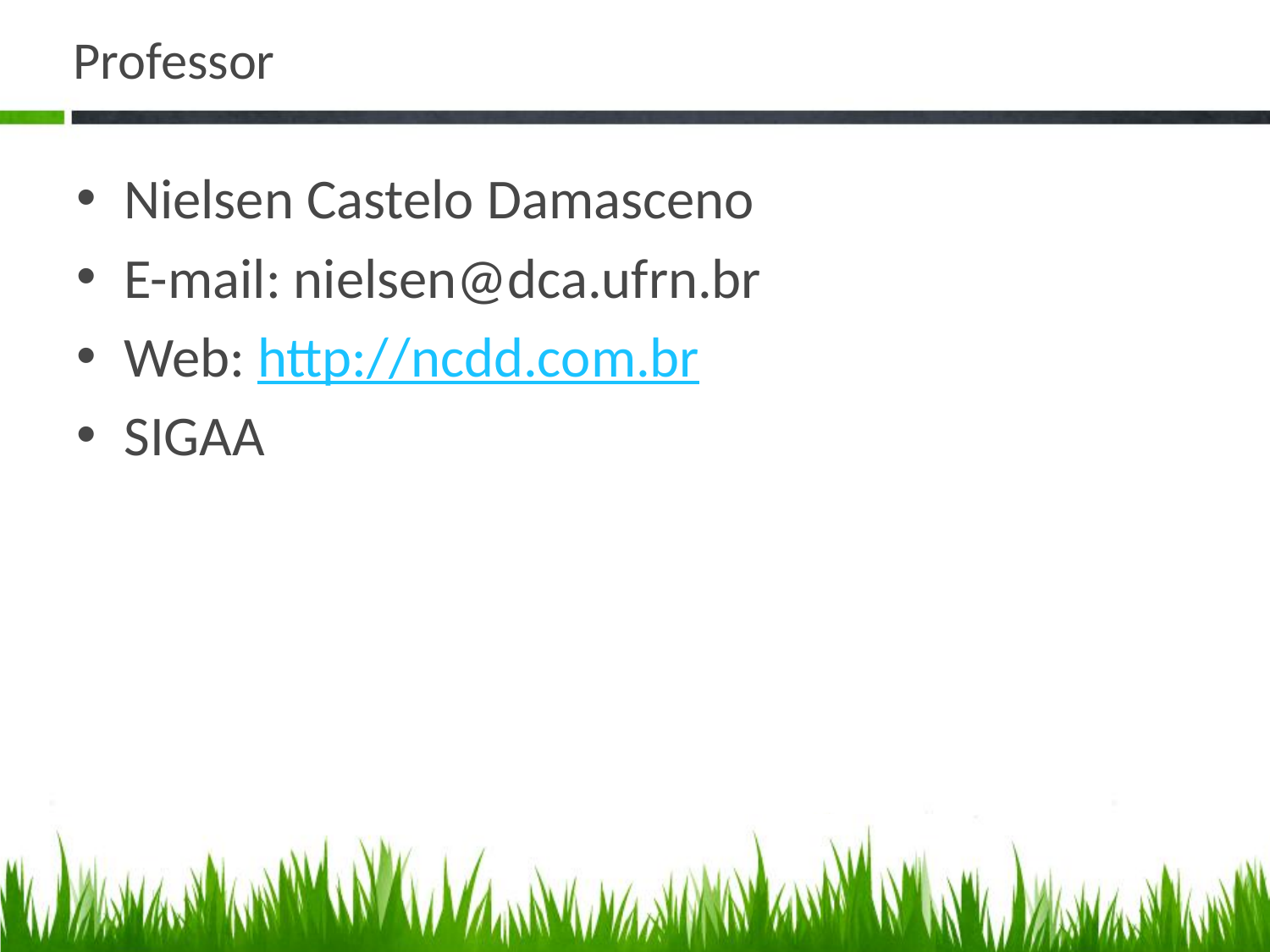

# Professor
Nielsen Castelo Damasceno
E-mail: nielsen@dca.ufrn.br
Web: http://ncdd.com.br
SIGAA